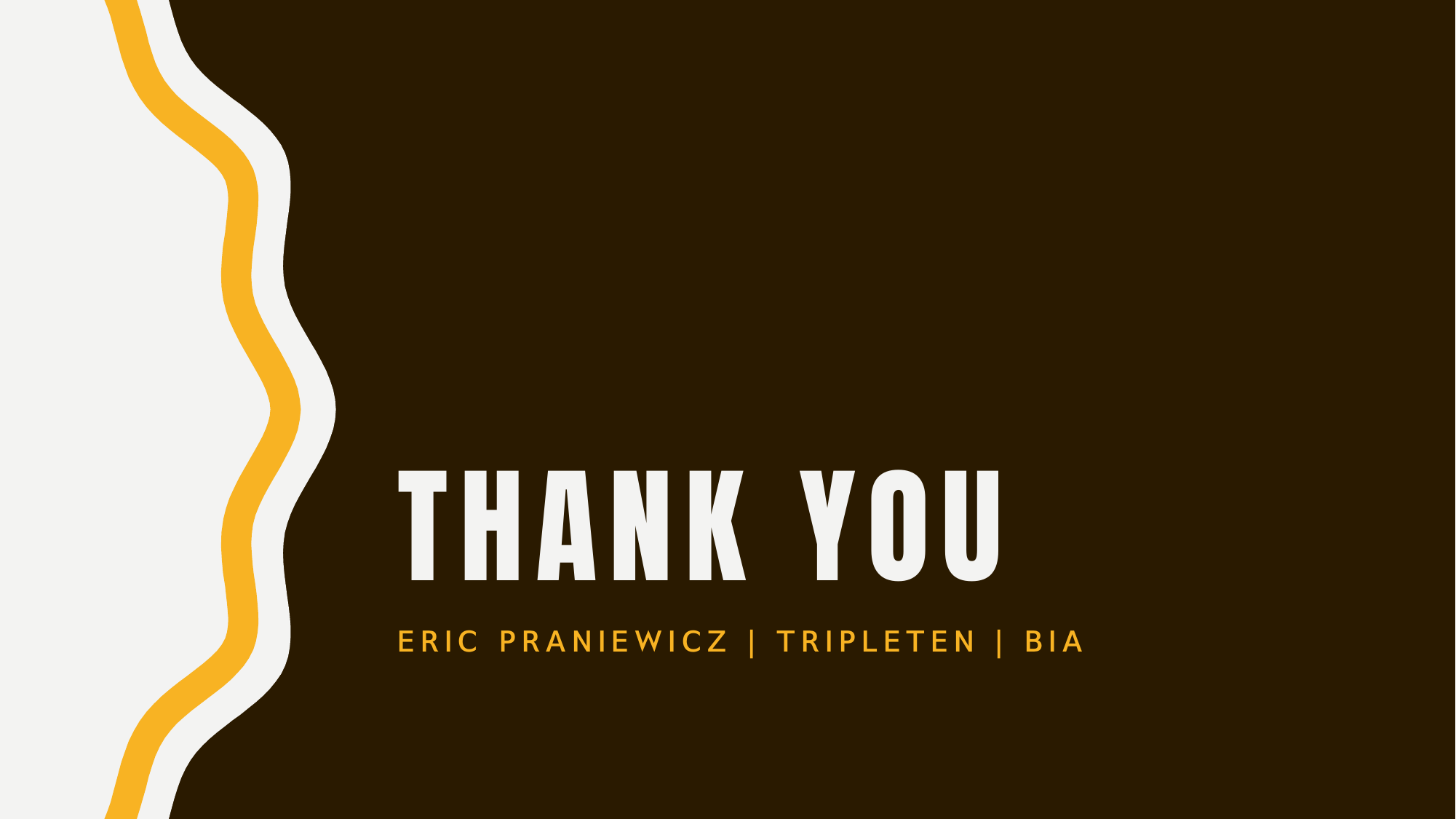

# Thank you
Eric Praniewicz | Tripleten | BIA